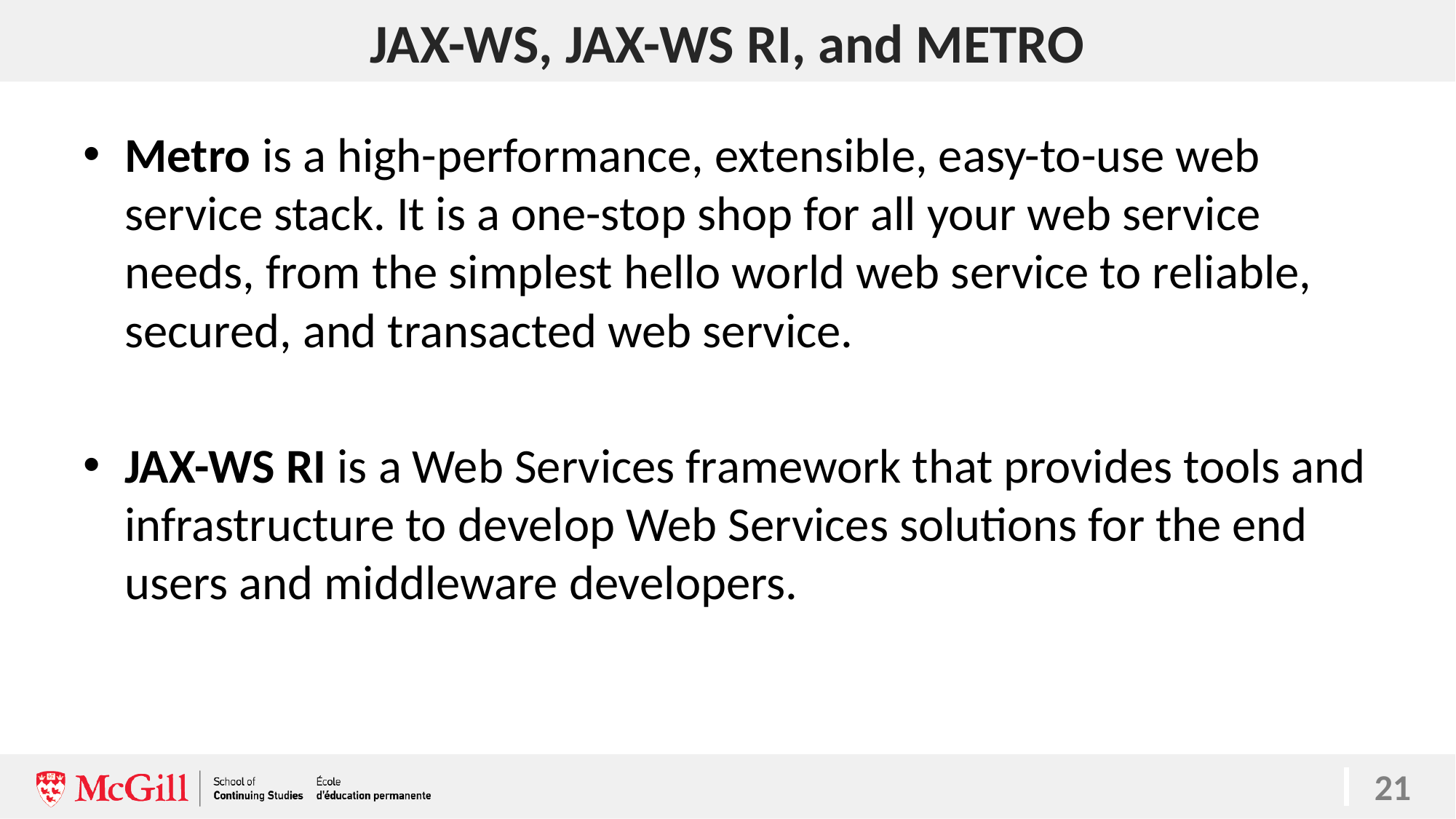

# JAX-WS, JAX-WS RI, and METRO
Metro is a high-performance, extensible, easy-to-use web service stack. It is a one-stop shop for all your web service needs, from the simplest hello world web service to reliable, secured, and transacted web service.

JAX-WS RI is a Web Services framework that provides tools and infrastructure to develop Web Services solutions for the end users and middleware developers.